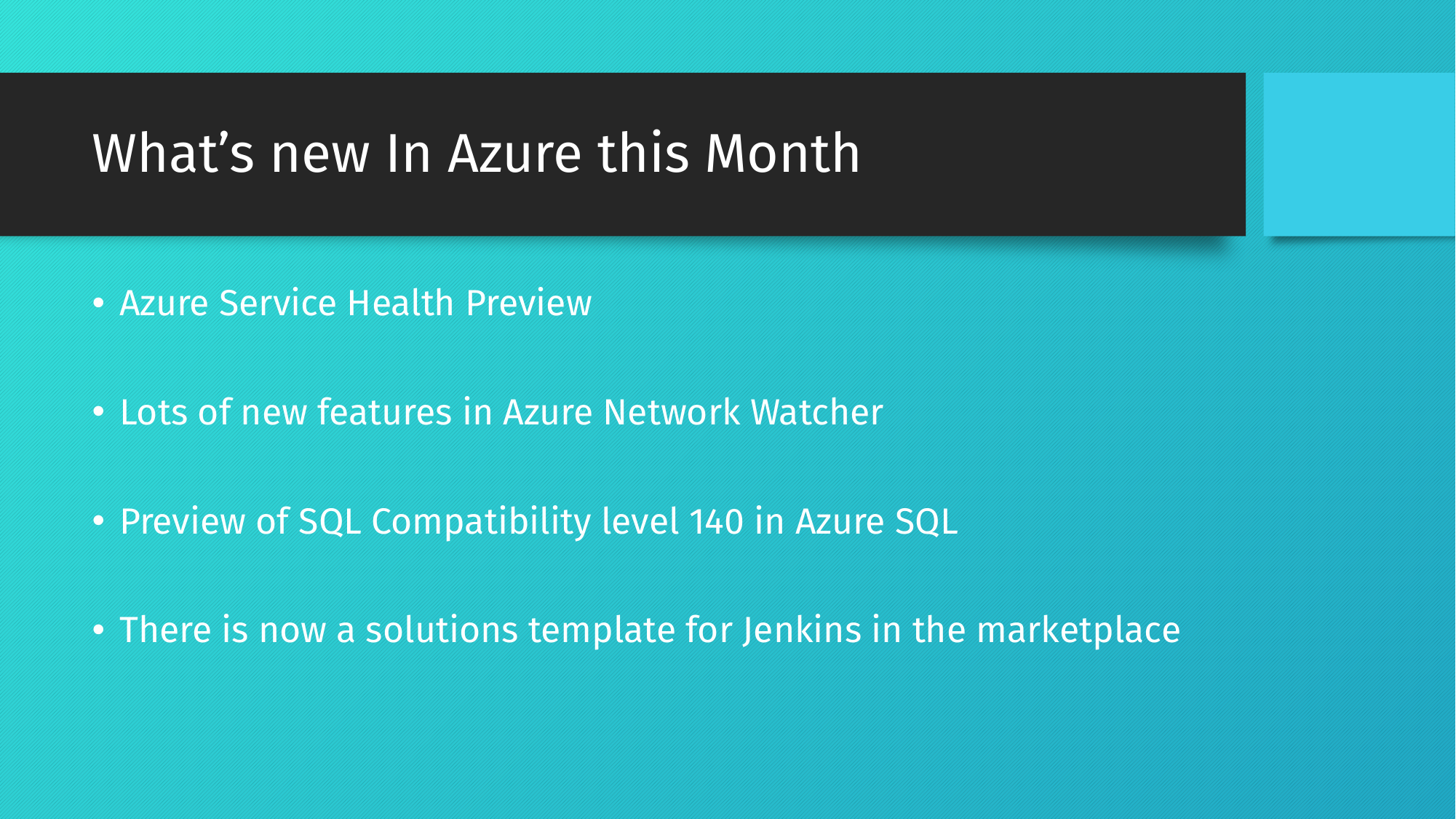

# What’s new In Azure this Month
Azure Service Health Preview

Lots of new features in Azure Network Watcher

Preview of SQL Compatibility level 140 in Azure SQL

There is now a solutions template for Jenkins in the marketplace